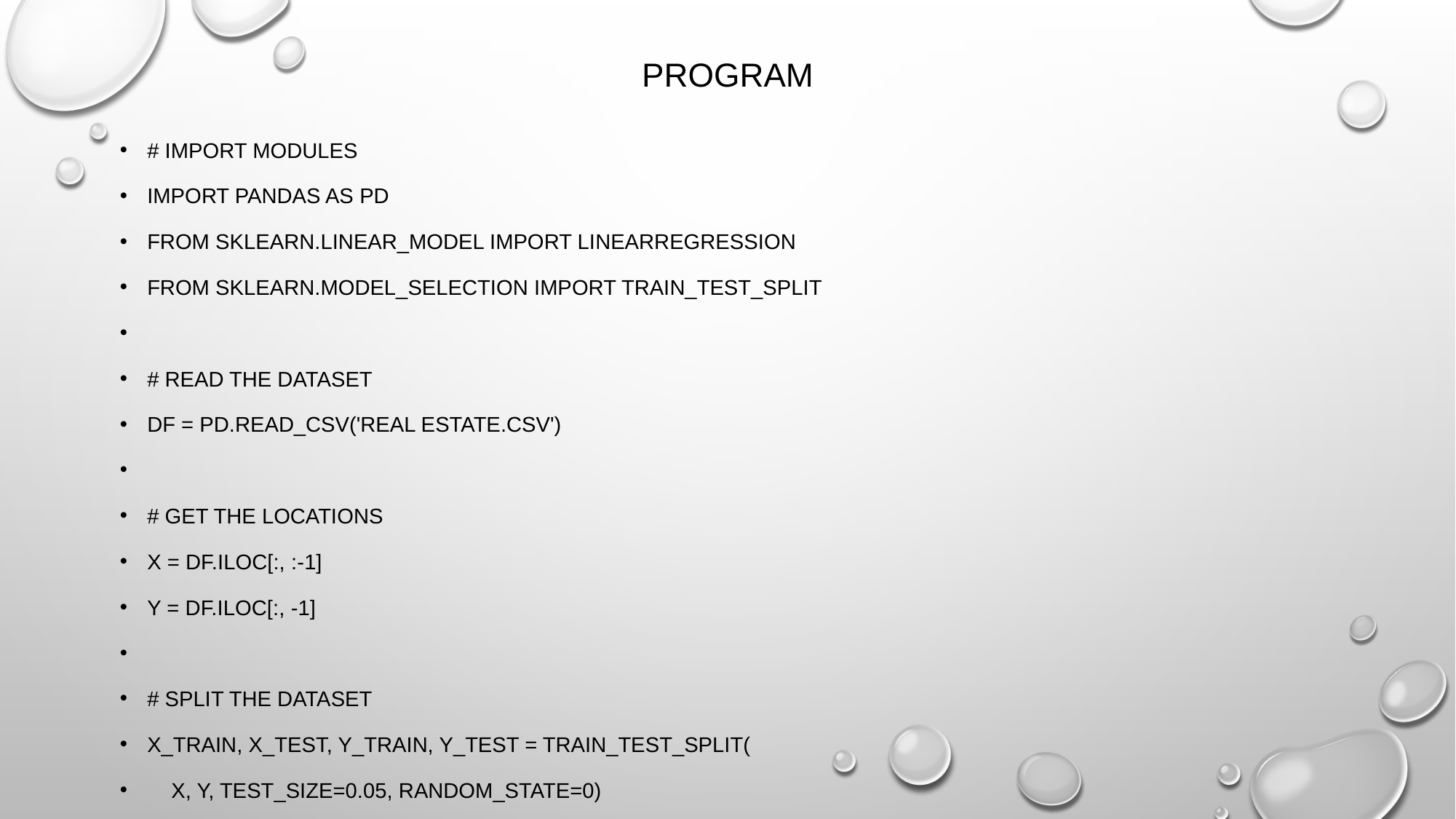

# program
# import modules
import pandas as pd
from sklearn.linear_model import LinearRegression
from sklearn.model_selection import train_test_split

# read the dataset
df = pd.read_csv('Real estate.csv')

# get the locations
X = df.iloc[:, :-1]
y = df.iloc[:, -1]

# split the dataset
X_train, X_test, y_train, y_test = train_test_split(
    X, y, test_size=0.05, random_state=0)